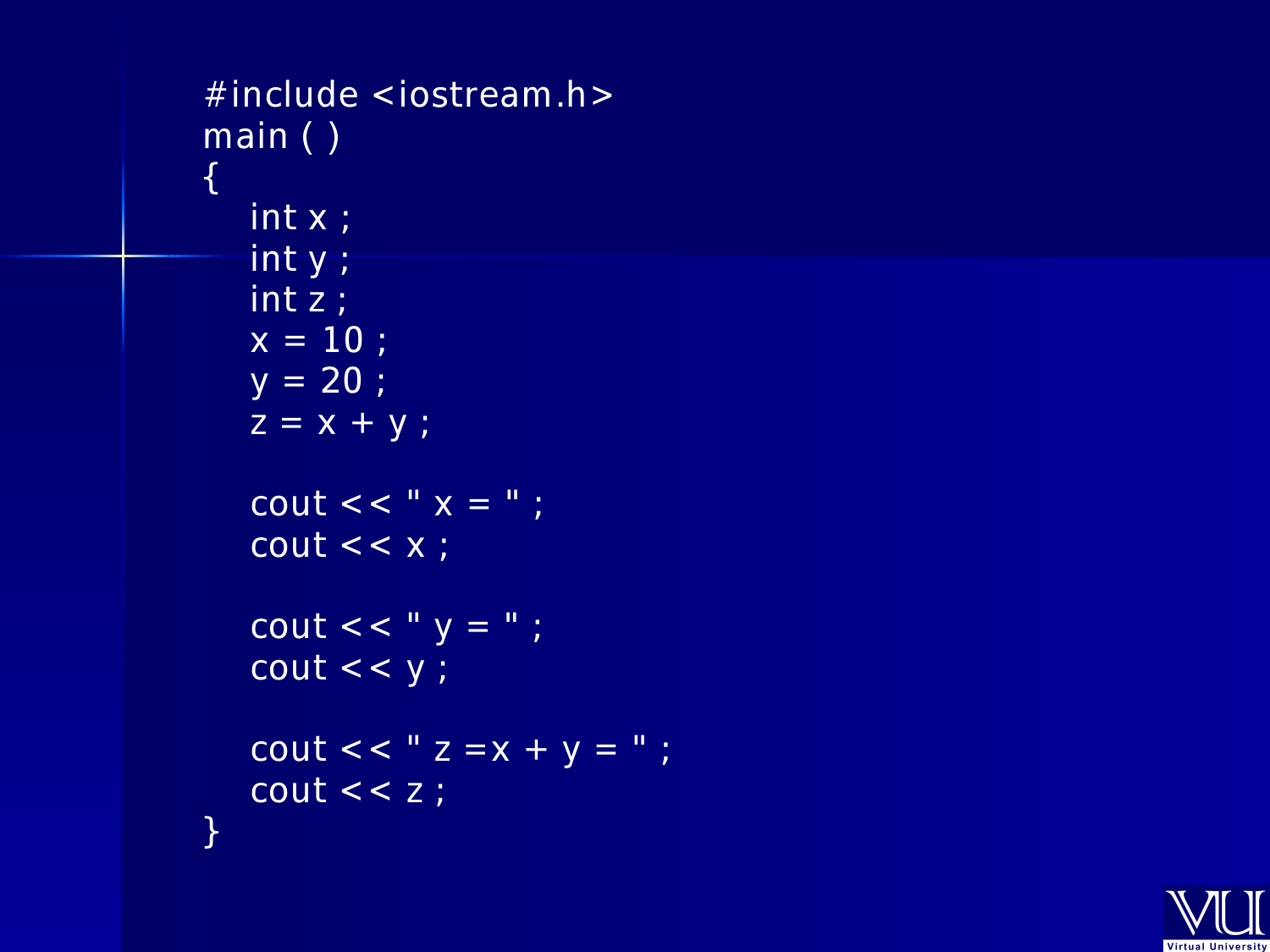

#
#include <iostream.h>
main ( )
{
	int x ;
	int y ;
	int z ;
	x = 10 ;
	y = 20 ;
	z = x + y ;

	cout << " x = " ;
	cout << x ;

	cout << " y = " ;
	cout << y ;

	cout << " z =x + y = " ;
	cout << z ;
}